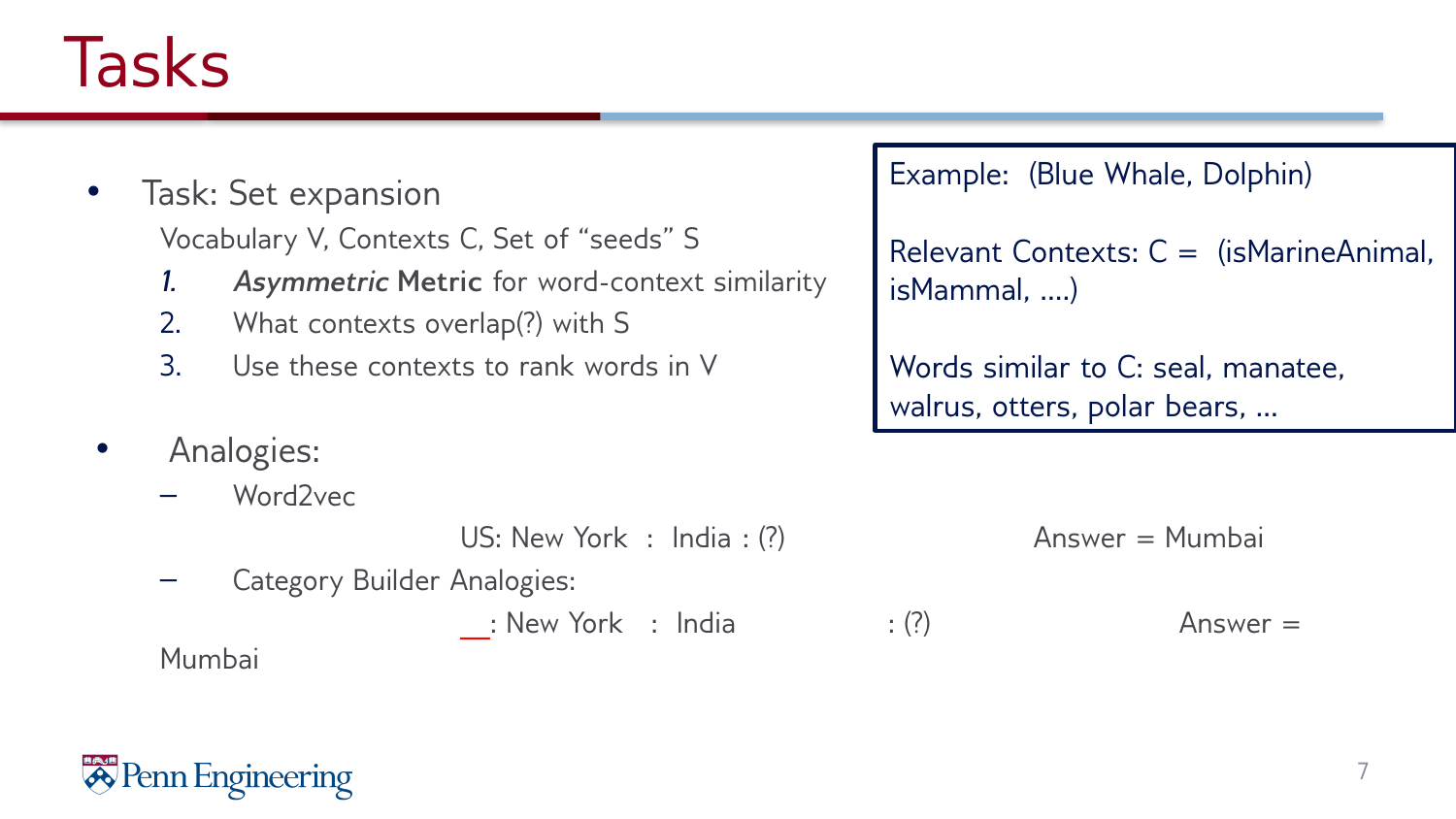

# Tasks
Example:  (Blue Whale, Dolphin)

Relevant Contexts: C =  (isMarineAnimal, isMammal, ….)

Words similar to C: seal, manatee, walrus, otters, polar bears, …
Task: Set expansion
Vocabulary V, Contexts C, Set of “seeds” S
Asymmetric Metric for word-context similarity
What contexts overlap(?) with S
Use these contexts to rank words in V
Analogies:
Word2vec
		 US: New York  :  India	: (?)		Answer = Mumbai
Category Builder Analogies:
		 __: New York   :  India 	: (?) 		Answer = Mumbai
7